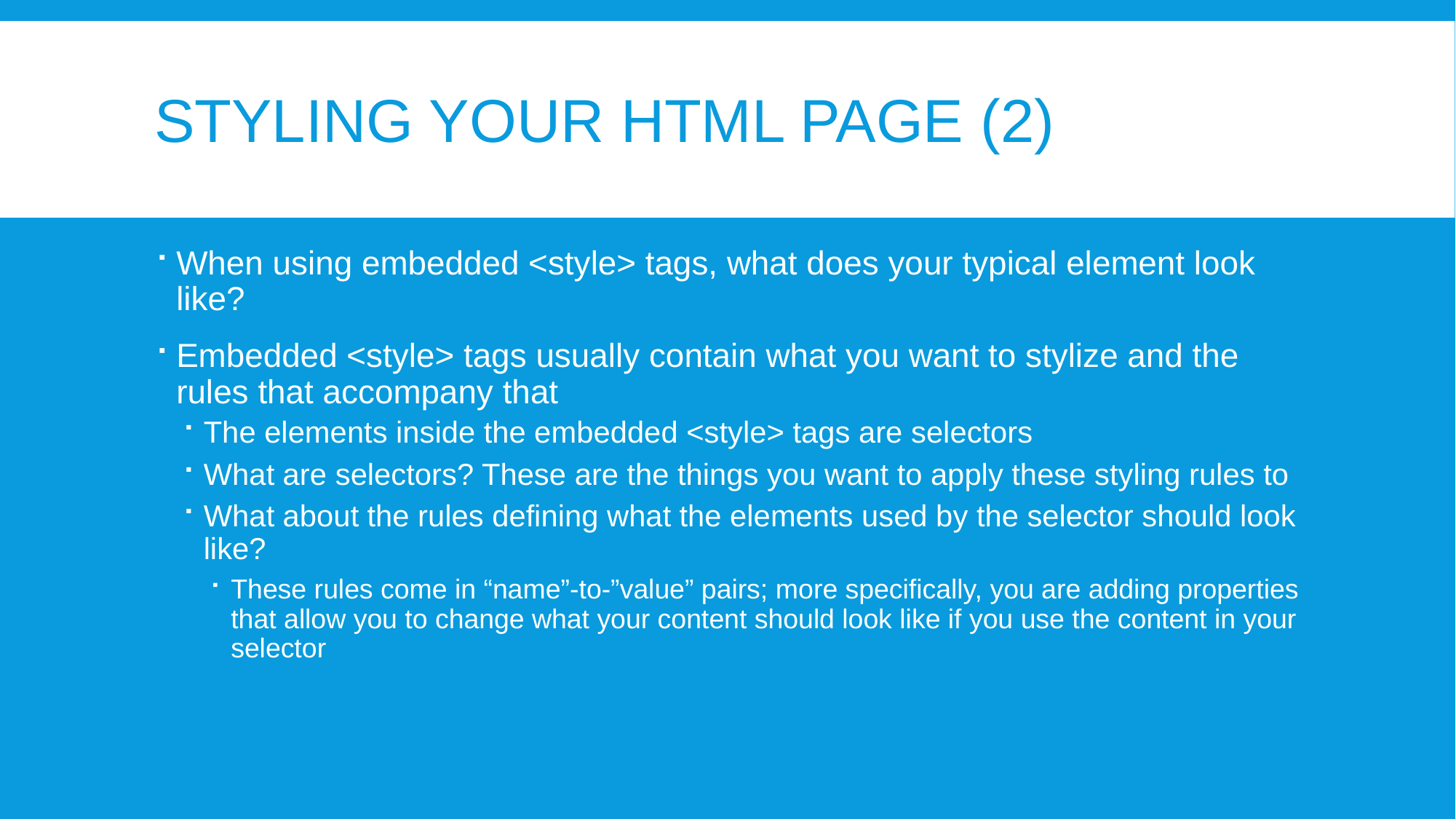

# Styling your HTML Page (2)
When using embedded <style> tags, what does your typical element look like?
Embedded <style> tags usually contain what you want to stylize and the rules that accompany that
The elements inside the embedded <style> tags are selectors
What are selectors? These are the things you want to apply these styling rules to
What about the rules defining what the elements used by the selector should look like?
These rules come in “name”-to-”value” pairs; more specifically, you are adding properties that allow you to change what your content should look like if you use the content in your selector